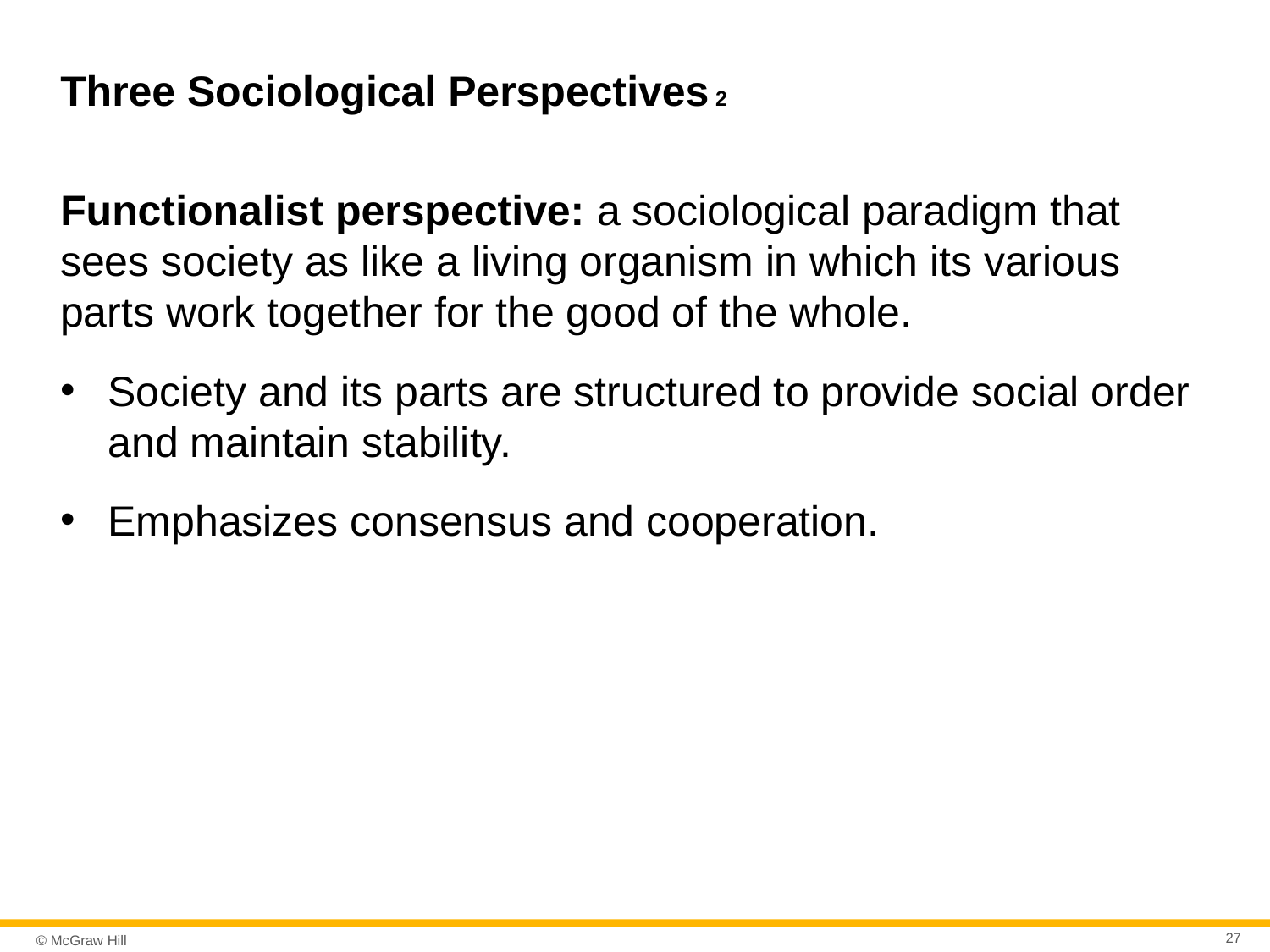

# Three Sociological Perspectives 2
Functionalist perspective: a sociological paradigm that sees society as like a living organism in which its various parts work together for the good of the whole.
Society and its parts are structured to provide social order and maintain stability.
Emphasizes consensus and cooperation.